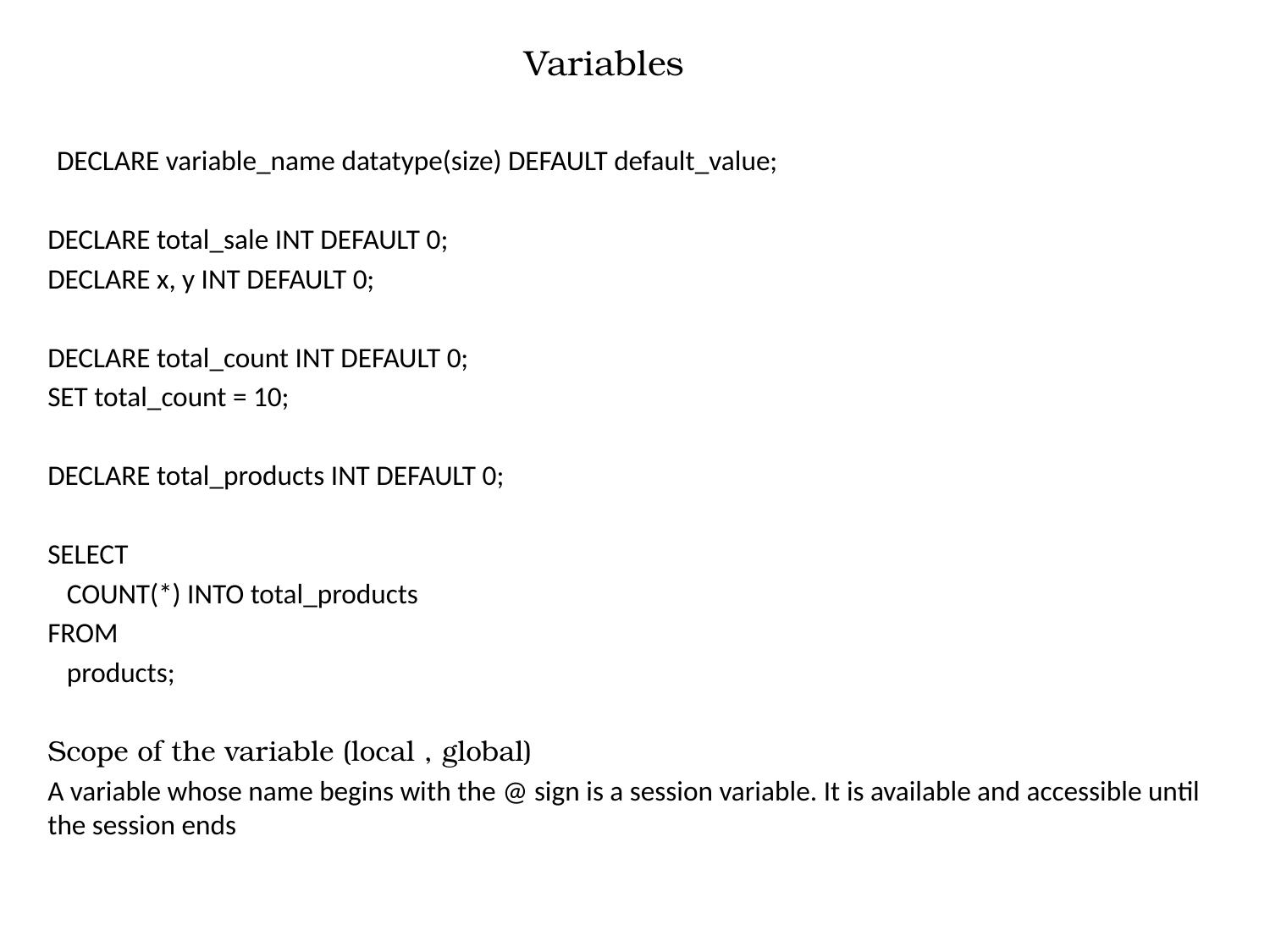

# Variables
 DECLARE variable_name datatype(size) DEFAULT default_value;

DECLARE total_sale INT DEFAULT 0;
DECLARE x, y INT DEFAULT 0;

DECLARE total_count INT DEFAULT 0;
SET total_count = 10;

DECLARE total_products INT DEFAULT 0;

SELECT
   COUNT(*) INTO total_products
FROM
   products;

Scope of the variable (local , global)
A variable whose name begins with the @ sign is a session variable. It is available and accessible until the session ends